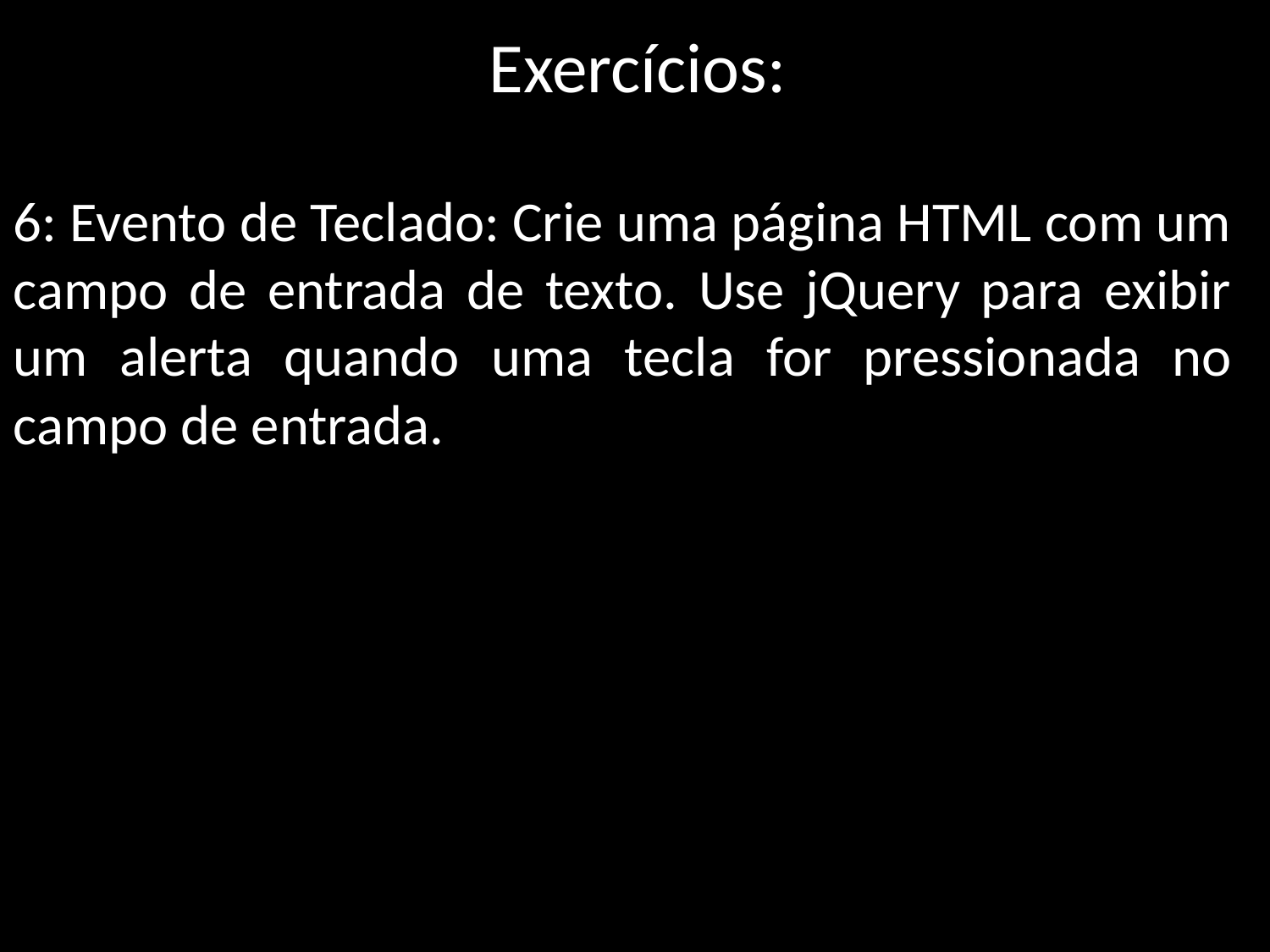

Exercícios:
6: Evento de Teclado: Crie uma página HTML com um campo de entrada de texto. Use jQuery para exibir um alerta quando uma tecla for pressionada no campo de entrada.